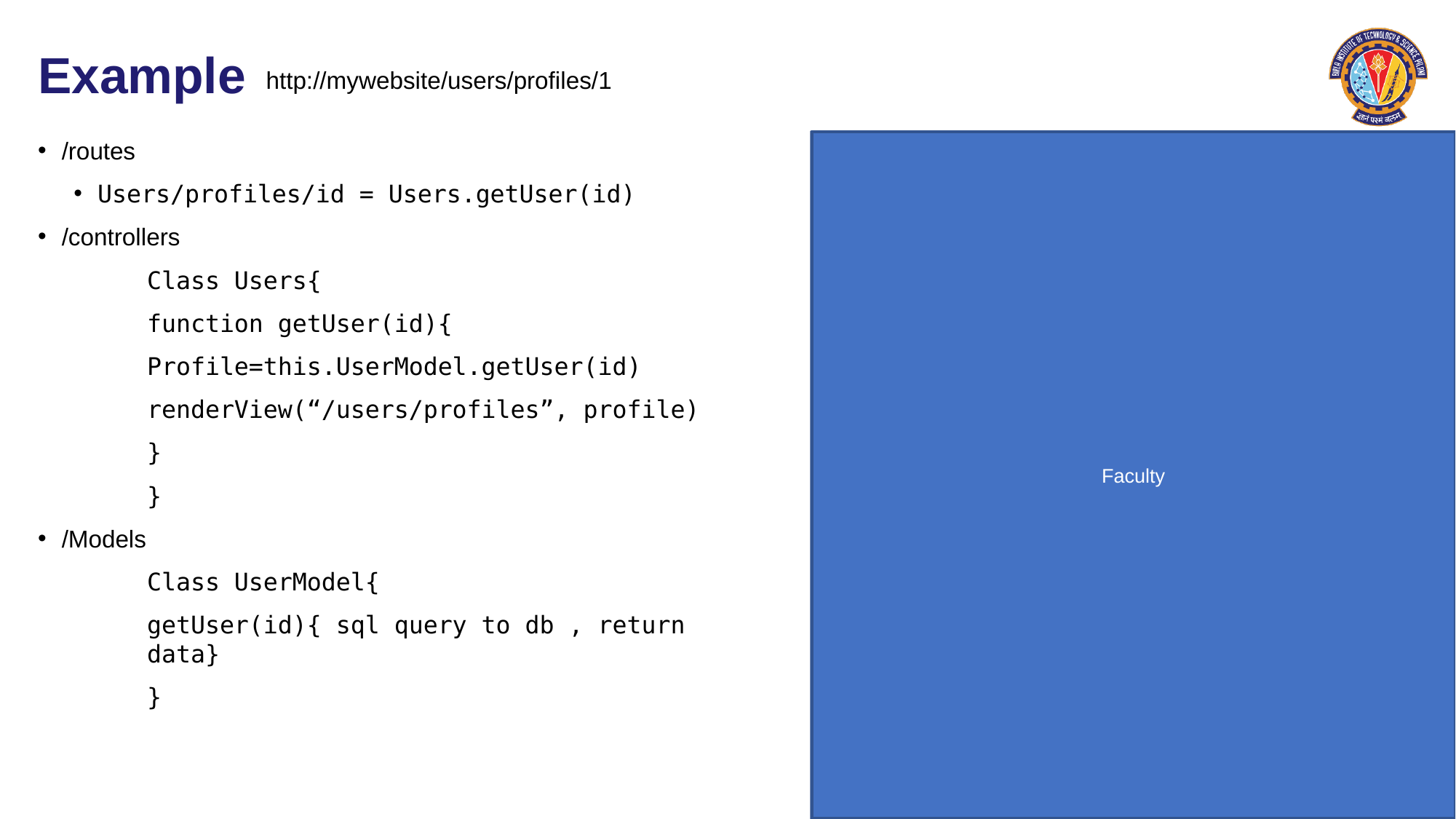

# Example
http://mywebsite/users/profiles/1
/routes
Users/profiles/id = Users.getUser(id)
/controllers
Class Users{
function getUser(id){
Profile=this.UserModel.getUser(id)
renderView(“/users/profiles”, profile)
}
}
/Models
Class UserModel{
getUser(id){ sql query to db , return data}
}